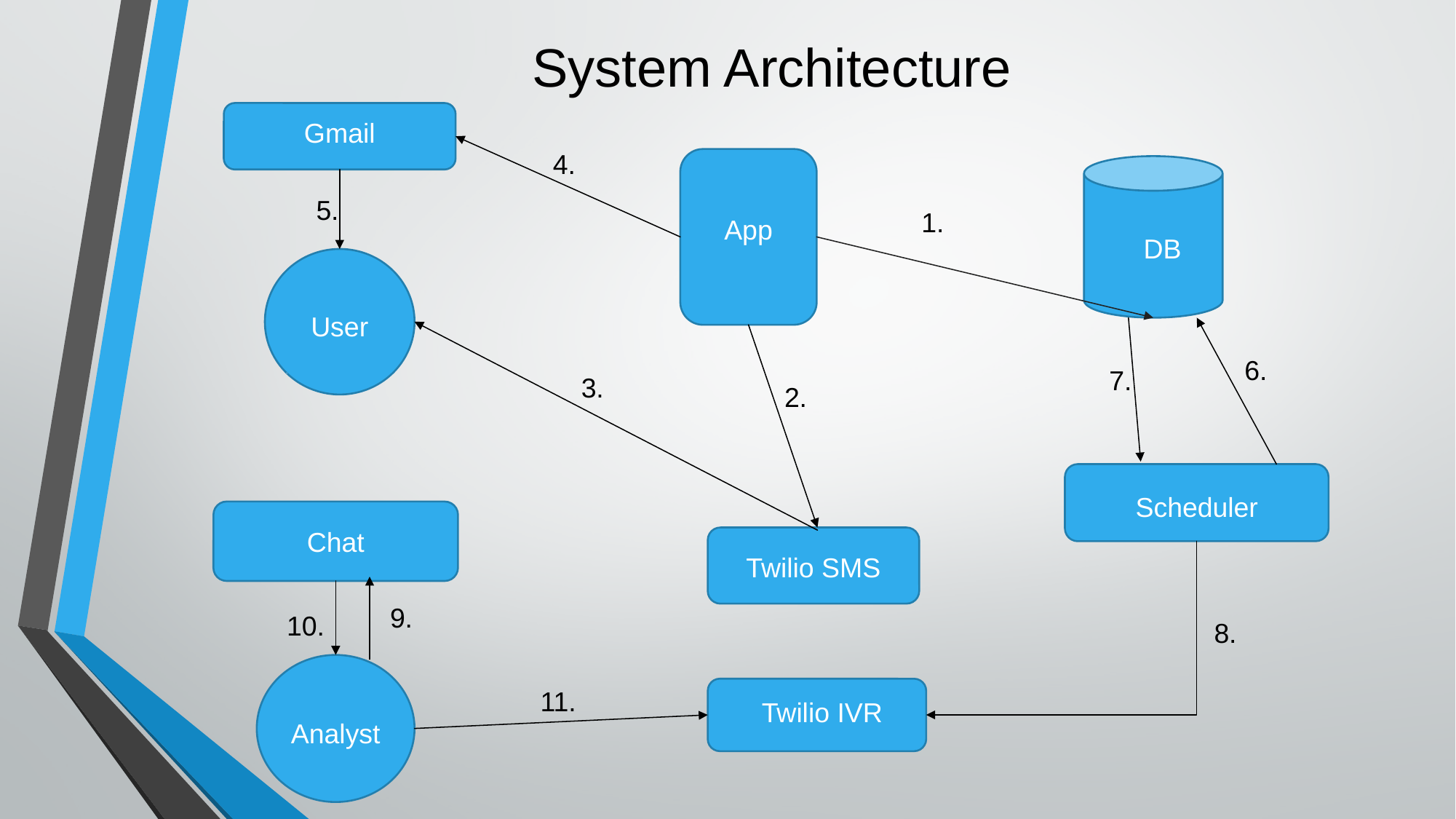

# System Architecture

Gmail
4.

App

DB
5.
1.

User
6.
7.
3.
2.

Scheduler

Chat

Twilio SMS
9.
10.
8.

Analyst

Twilio IVR
11.